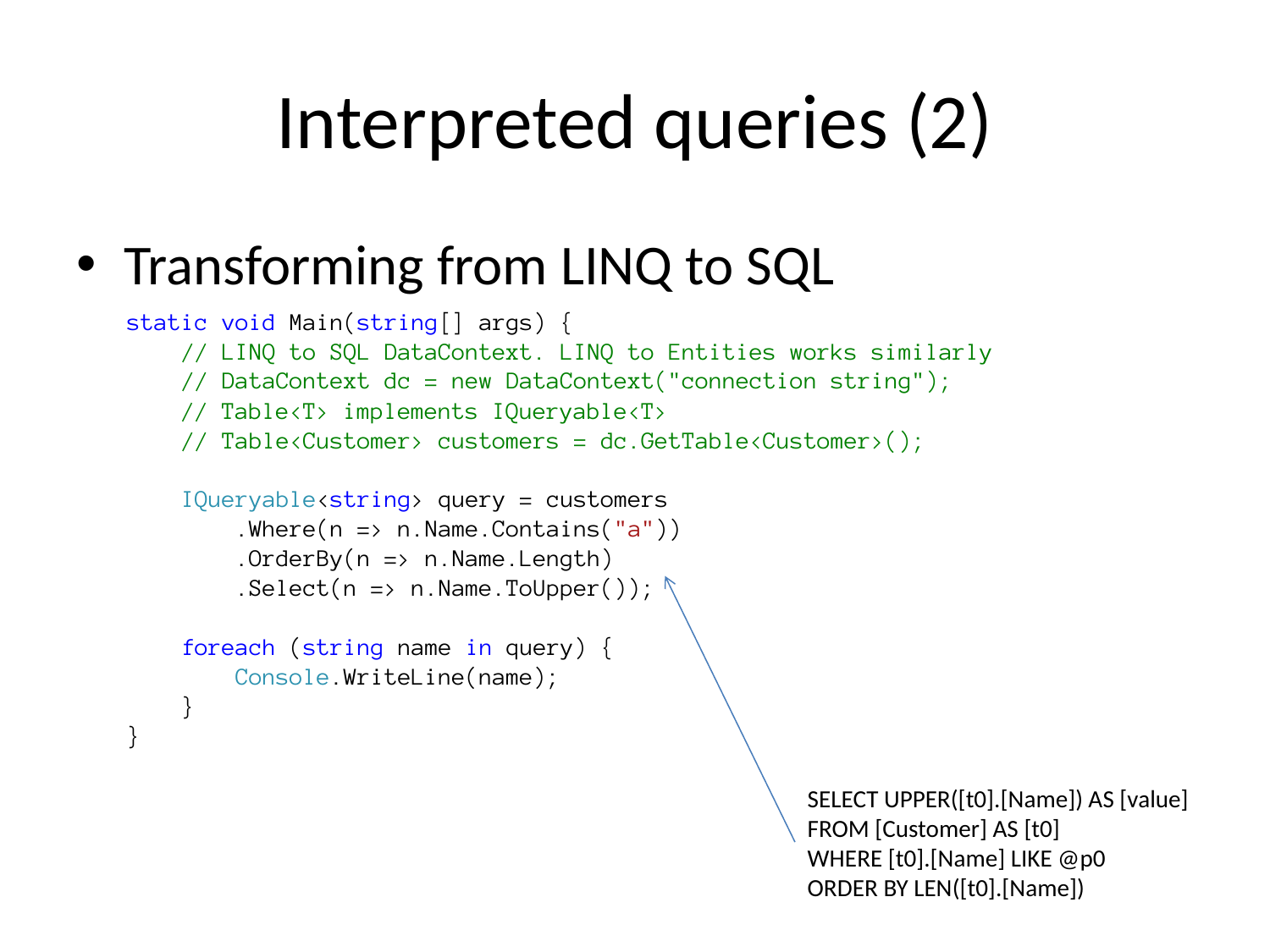

# Interpreted queries (2)
Transforming from LINQ to SQL
static void Main(string[] args) {
    // LINQ to SQL DataContext. LINQ to Entities works similarly
    // DataContext dc = new DataContext("connection string");
    // Table<T> implements IQueryable<T>
    // Table<Customer> customers = dc.GetTable<Customer>();

    IQueryable<string> query = customers
        .Where(n => n.Name.Contains("a"))
        .OrderBy(n => n.Name.Length)
        .Select(n => n.Name.ToUpper());

    foreach (string name in query) {
        Console.WriteLine(name);
    }
}
SELECT UPPER([t0].[Name]) AS [value]
FROM [Customer] AS [t0]
WHERE [t0].[Name] LIKE @p0
ORDER BY LEN([t0].[Name])